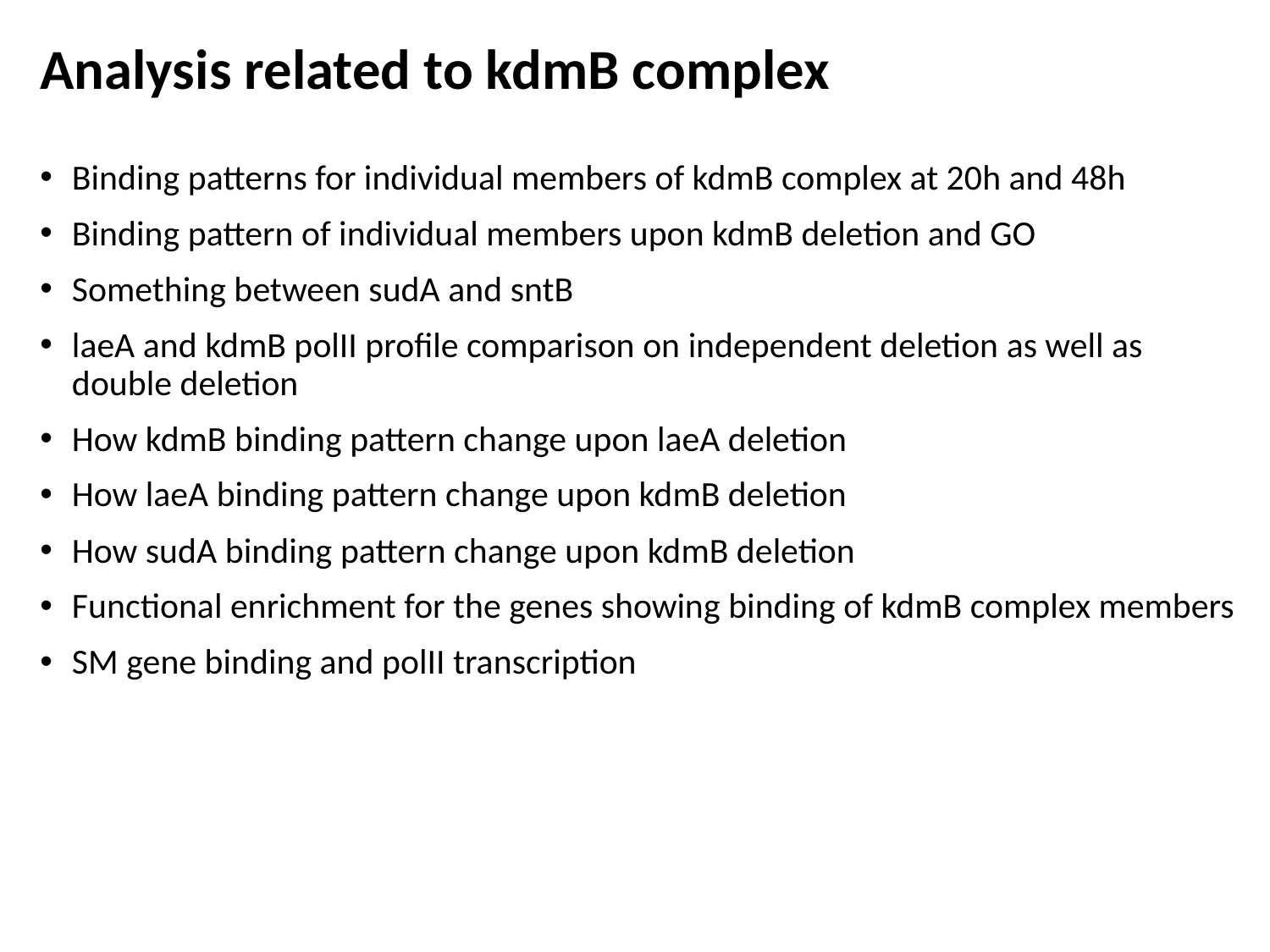

Analysis related to kdmB complex
Binding patterns for individual members of kdmB complex at 20h and 48h
Binding pattern of individual members upon kdmB deletion and GO
Something between sudA and sntB
laeA and kdmB polII profile comparison on independent deletion as well as double deletion
How kdmB binding pattern change upon laeA deletion
How laeA binding pattern change upon kdmB deletion
How sudA binding pattern change upon kdmB deletion
Functional enrichment for the genes showing binding of kdmB complex members
SM gene binding and polII transcription